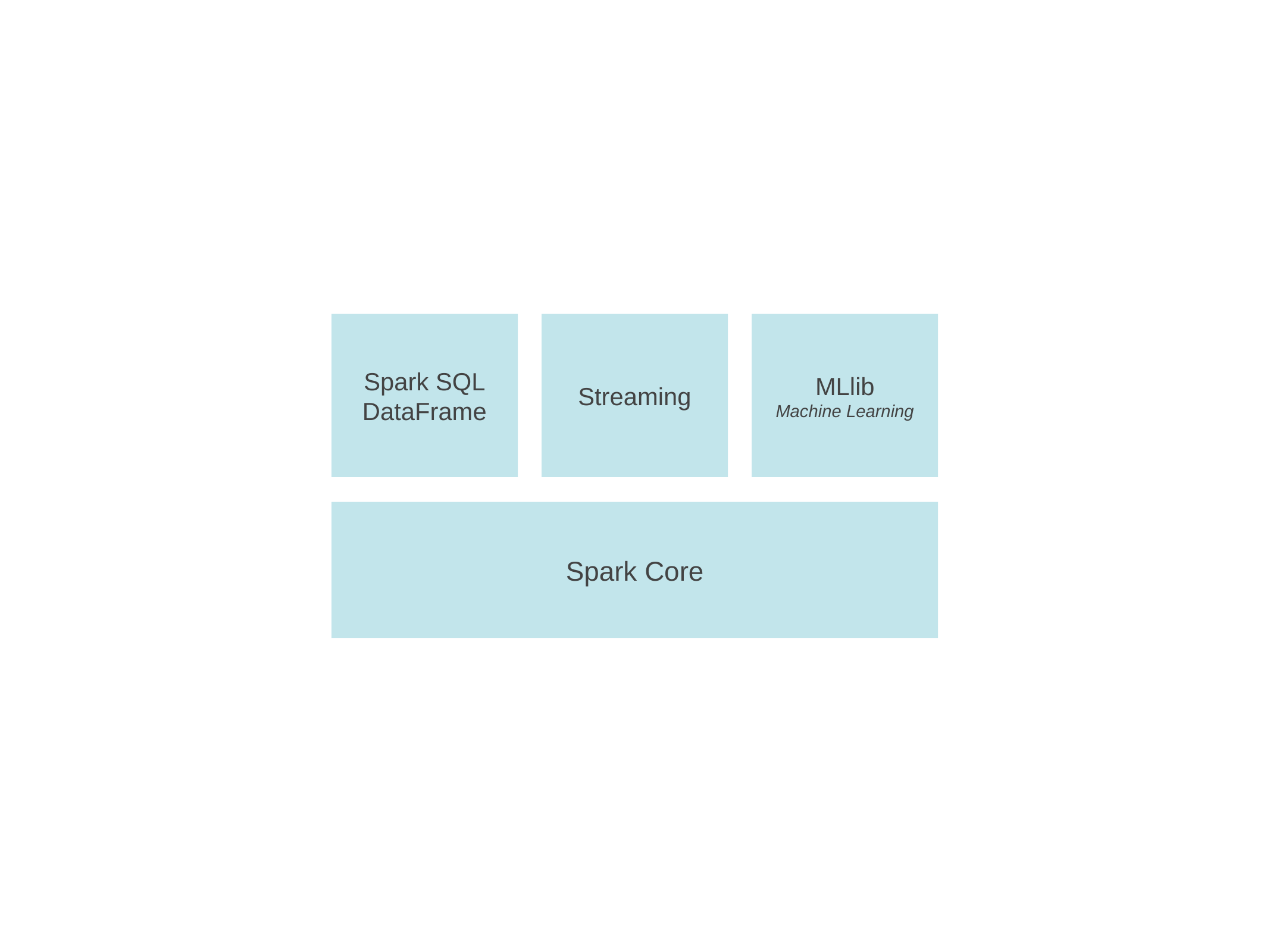

Spark SQL
DataFrame
Streaming
MLlib
Machine Learning
Spark Core